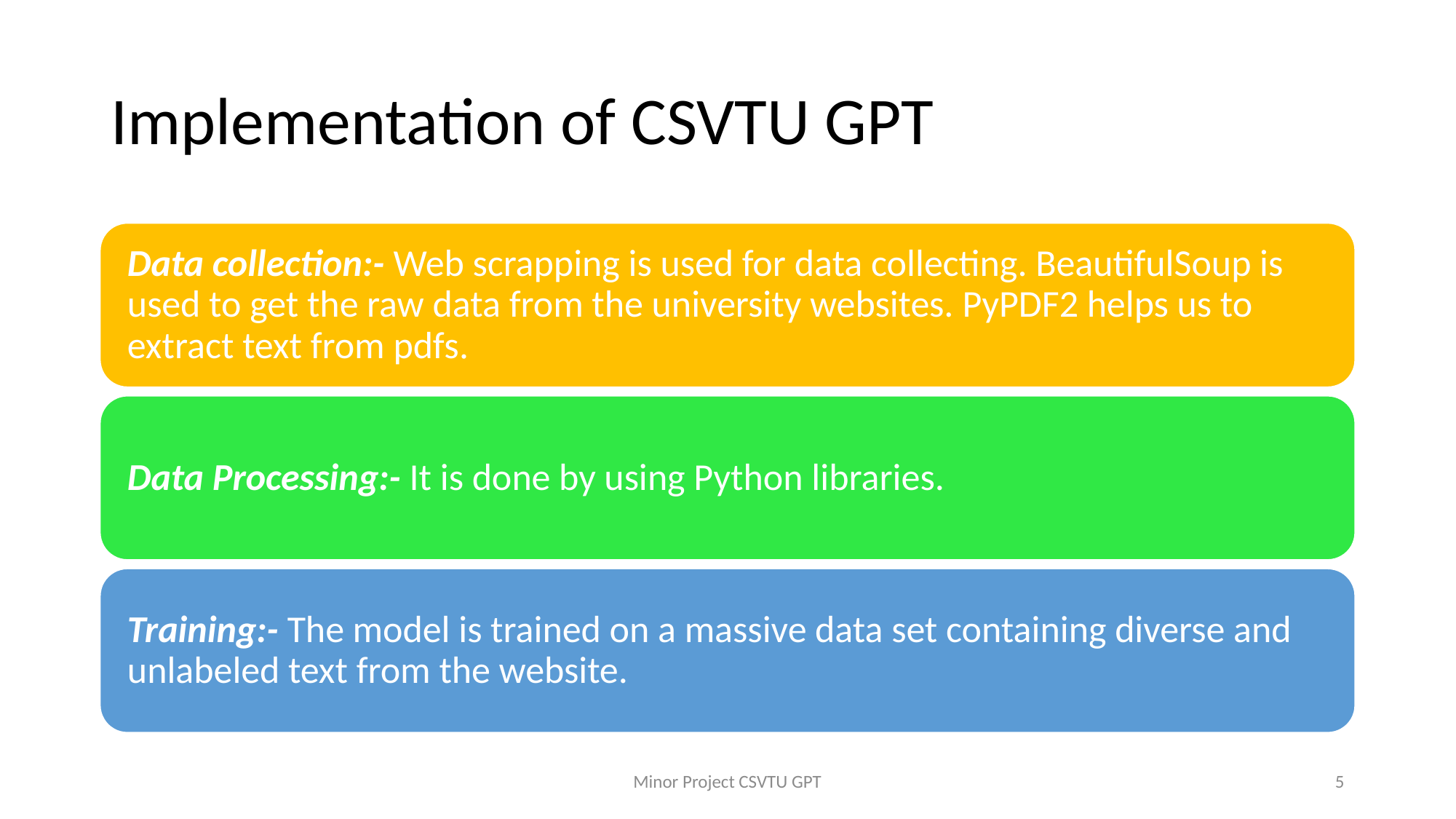

# Implementation of CSVTU GPT
Data collection:- Web scrapping is used for data collecting. BeautifulSoup is used to get the raw data from the university websites. PyPDF2 helps us to extract text from pdfs.
Data Processing:- It is done by using Python libraries.
Training:- The model is trained on a massive data set containing diverse and unlabeled text from the website.
Minor Project CSVTU GPT
5